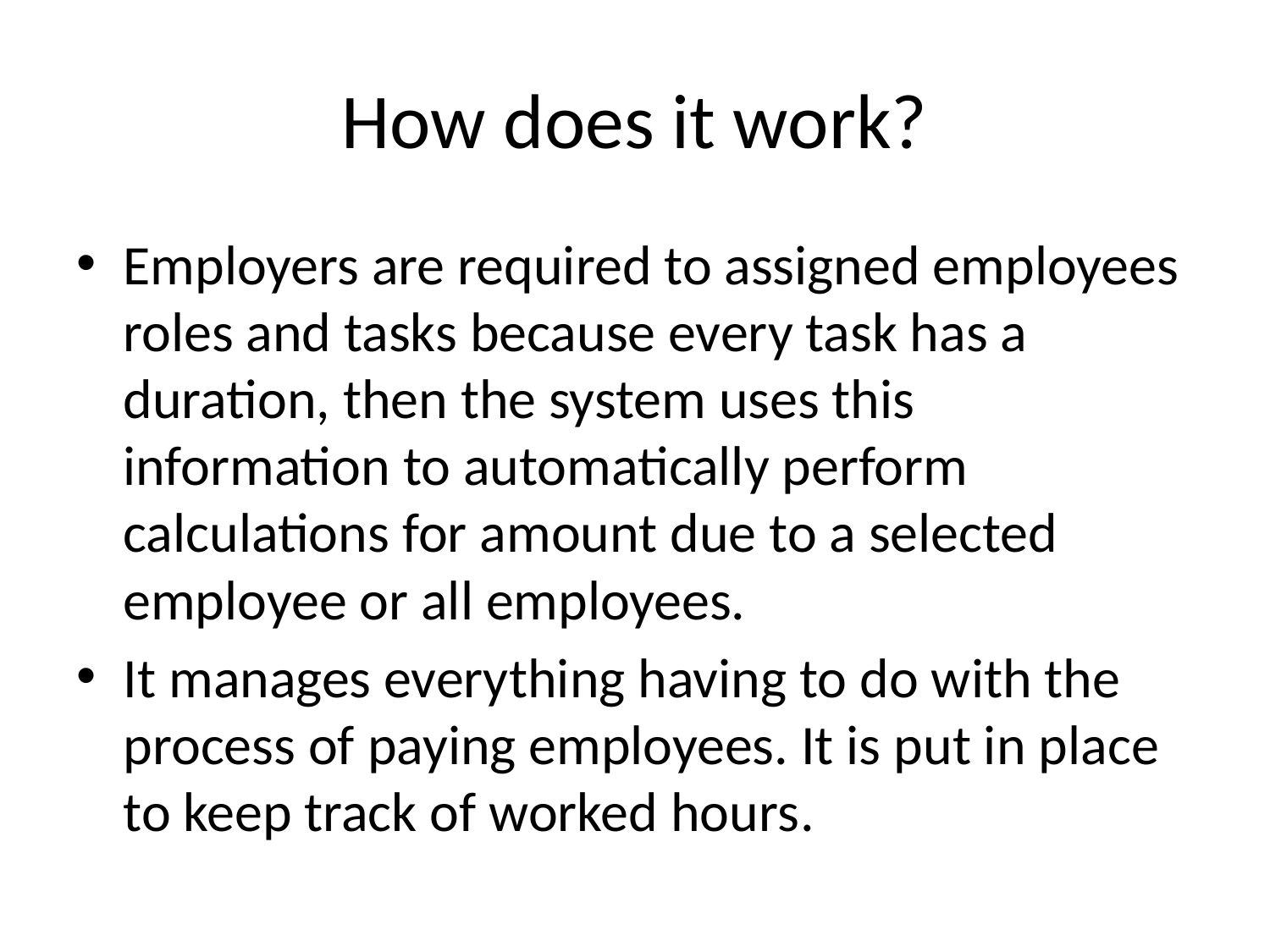

# How does it work?
Employers are required to assigned employees roles and tasks because every task has a duration, then the system uses this information to automatically perform calculations for amount due to a selected employee or all employees.
It manages everything having to do with the process of paying employees. It is put in place to keep track of worked hours.